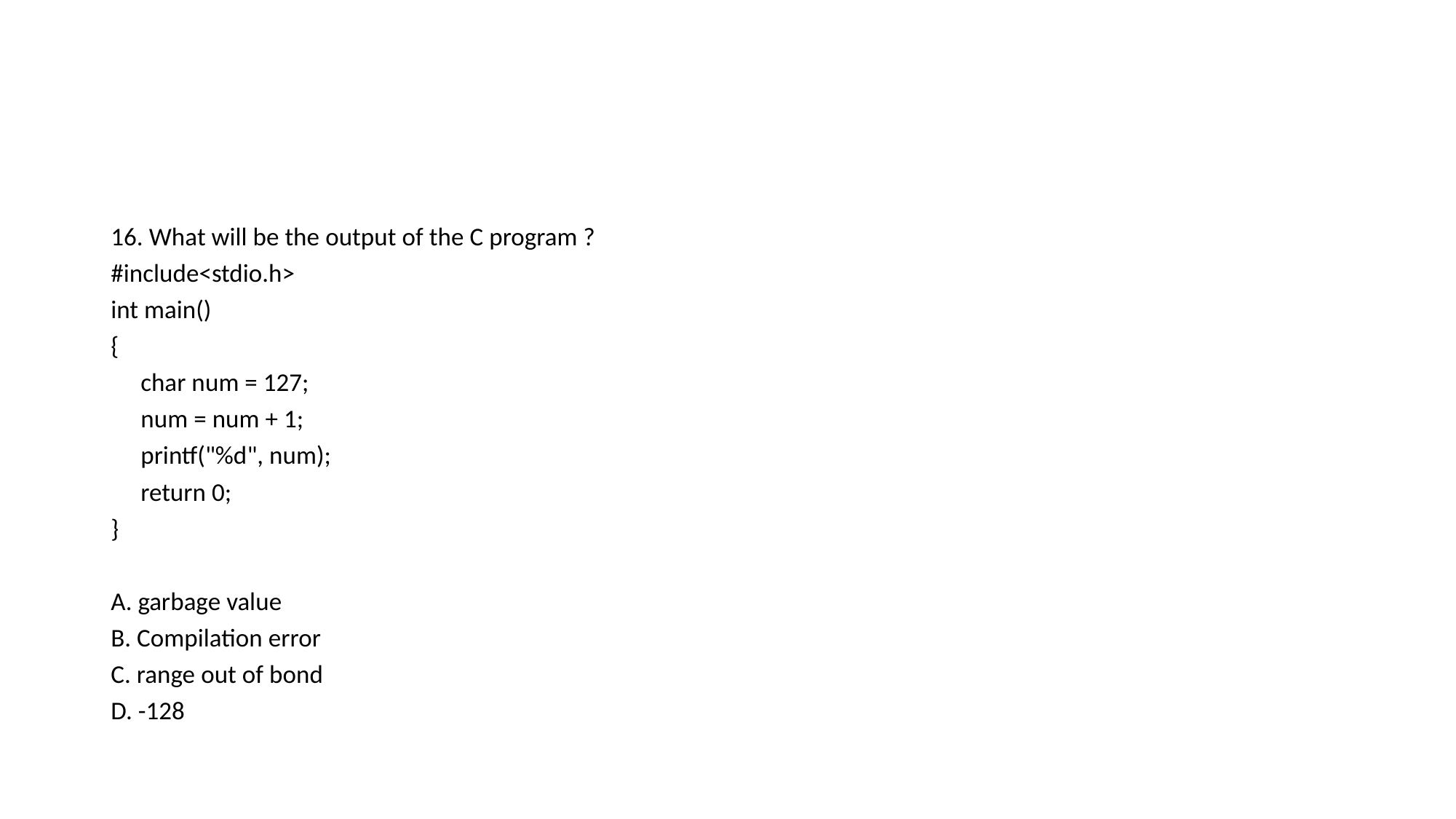

16. What will be the output of the C program ?
#include<stdio.h>
int main()
{
	char num = 127;
	num = num + 1;
	printf("%d", num);
	return 0;
}

A. garbage value
B. Compilation error
C. range out of bond
D. -128